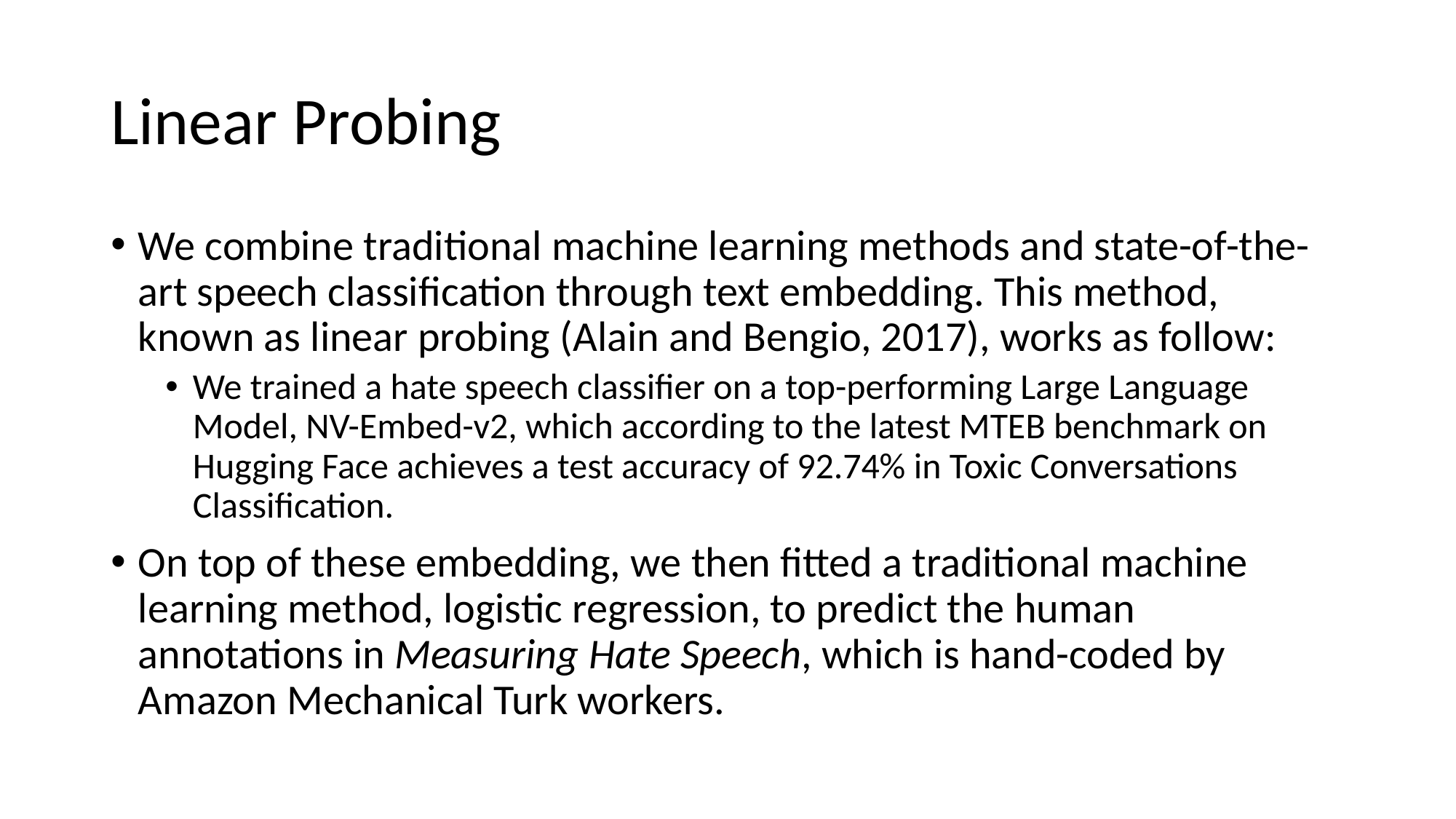

# Linear Probing
We combine traditional machine learning methods and state-of-the-art speech classification through text embedding. This method, known as linear probing (Alain and Bengio, 2017), works as follow:
We trained a hate speech classifier on a top-performing Large Language Model, NV-Embed-v2, which according to the latest MTEB benchmark on Hugging Face achieves a test accuracy of 92.74% in Toxic Conversations Classification.
On top of these embedding, we then fitted a traditional machine learning method, logistic regression, to predict the human annotations in Measuring Hate Speech, which is hand-coded by Amazon Mechanical Turk workers.